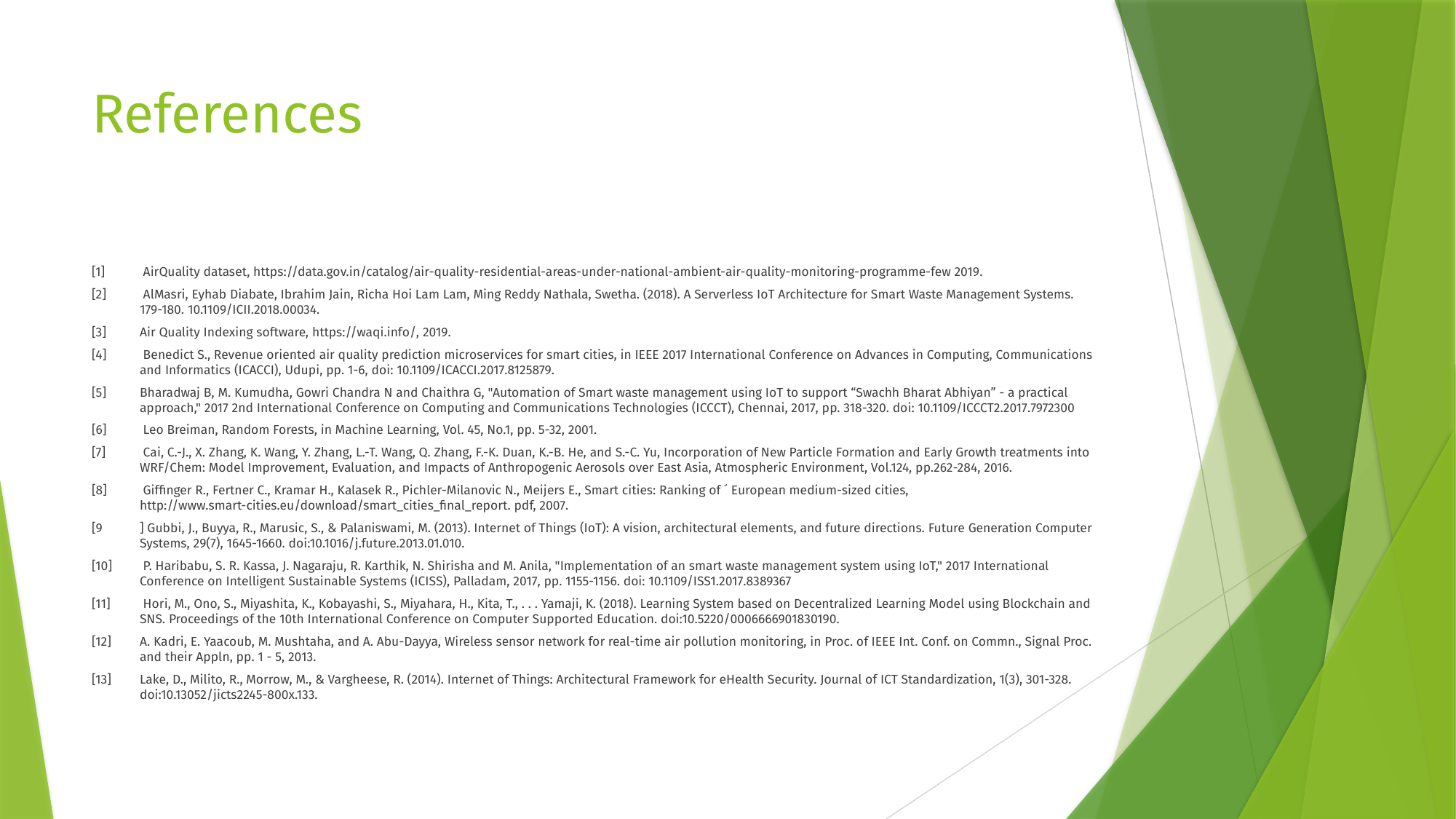

# References
[1]	 AirQuality dataset, https://data.gov.in/catalog/air-quality-residential-areas-under-national-ambient-air-quality-monitoring-programme-few 2019.
[2]	 AlMasri, Eyhab Diabate, Ibrahim Jain, Richa Hoi Lam Lam, Ming Reddy Nathala, Swetha. (2018). A Serverless IoT Architecture for Smart Waste Management Systems. 179-180. 10.1109/ICII.2018.00034.
[3] 	Air Quality Indexing software, https://waqi.info/, 2019.
[4]	 Benedict S., Revenue oriented air quality prediction microservices for smart cities, in IEEE 2017 International Conference on Advances in Computing, Communications and Informatics (ICACCI), Udupi, pp. 1-6, doi: 10.1109/ICACCI.2017.8125879.
[5] 	Bharadwaj B, M. Kumudha, Gowri Chandra N and Chaithra G, "Automation of Smart waste management using IoT to support “Swachh Bharat Abhiyan” - a practical approach," 2017 2nd International Conference on Computing and Communications Technologies (ICCCT), Chennai, 2017, pp. 318-320. doi: 10.1109/ICCCT2.2017.7972300
[6]	 Leo Breiman, Random Forests, in Machine Learning, Vol. 45, No.1, pp. 5-32, 2001.
[7]	 Cai, C.-J., X. Zhang, K. Wang, Y. Zhang, L.-T. Wang, Q. Zhang, F.-K. Duan, K.-B. He, and S.-C. Yu, Incorporation of New Particle Formation and Early Growth treatments into WRF/Chem: Model Improvement, Evaluation, and Impacts of Anthropogenic Aerosols over East Asia, Atmospheric Environment, Vol.124, pp.262-284, 2016.
[8]	 Giffinger R., Fertner C., Kramar H., Kalasek R., Pichler-Milanovic N., Meijers E., Smart cities: Ranking of ´ European medium-sized cities, http://www.smart-cities.eu/download/smart_cities_final_report. pdf, 2007.
[9	] Gubbi, J., Buyya, R., Marusic, S., & Palaniswami, M. (2013). Internet of Things (IoT): A vision, architectural elements, and future directions. Future Generation Computer Systems, 29(7), 1645-1660. doi:10.1016/j.future.2013.01.010.
[10]	 P. Haribabu, S. R. Kassa, J. Nagaraju, R. Karthik, N. Shirisha and M. Anila, "Implementation of an smart waste management system using IoT," 2017 International Conference on Intelligent Sustainable Systems (ICISS), Palladam, 2017, pp. 1155-1156. doi: 10.1109/ISS1.2017.8389367
[11]	 Hori, M., Ono, S., Miyashita, K., Kobayashi, S., Miyahara, H., Kita, T., . . . Yamaji, K. (2018). Learning System based on Decentralized Learning Model using Blockchain and SNS. Proceedings of the 10th International Conference on Computer Supported Education. doi:10.5220/0006666901830190.
[12] 	A. Kadri, E. Yaacoub, M. Mushtaha, and A. Abu-Dayya, Wireless sensor network for real-time air pollution monitoring, in Proc. of IEEE Int. Conf. on Commn., Signal Proc. and their Appln, pp. 1 - 5, 2013.
[13] 	Lake, D., Milito, R., Morrow, M., & Vargheese, R. (2014). Internet of Things: Architectural Framework for eHealth Security. Journal of ICT Standardization, 1(3), 301-328. doi:10.13052/jicts2245-800x.133.